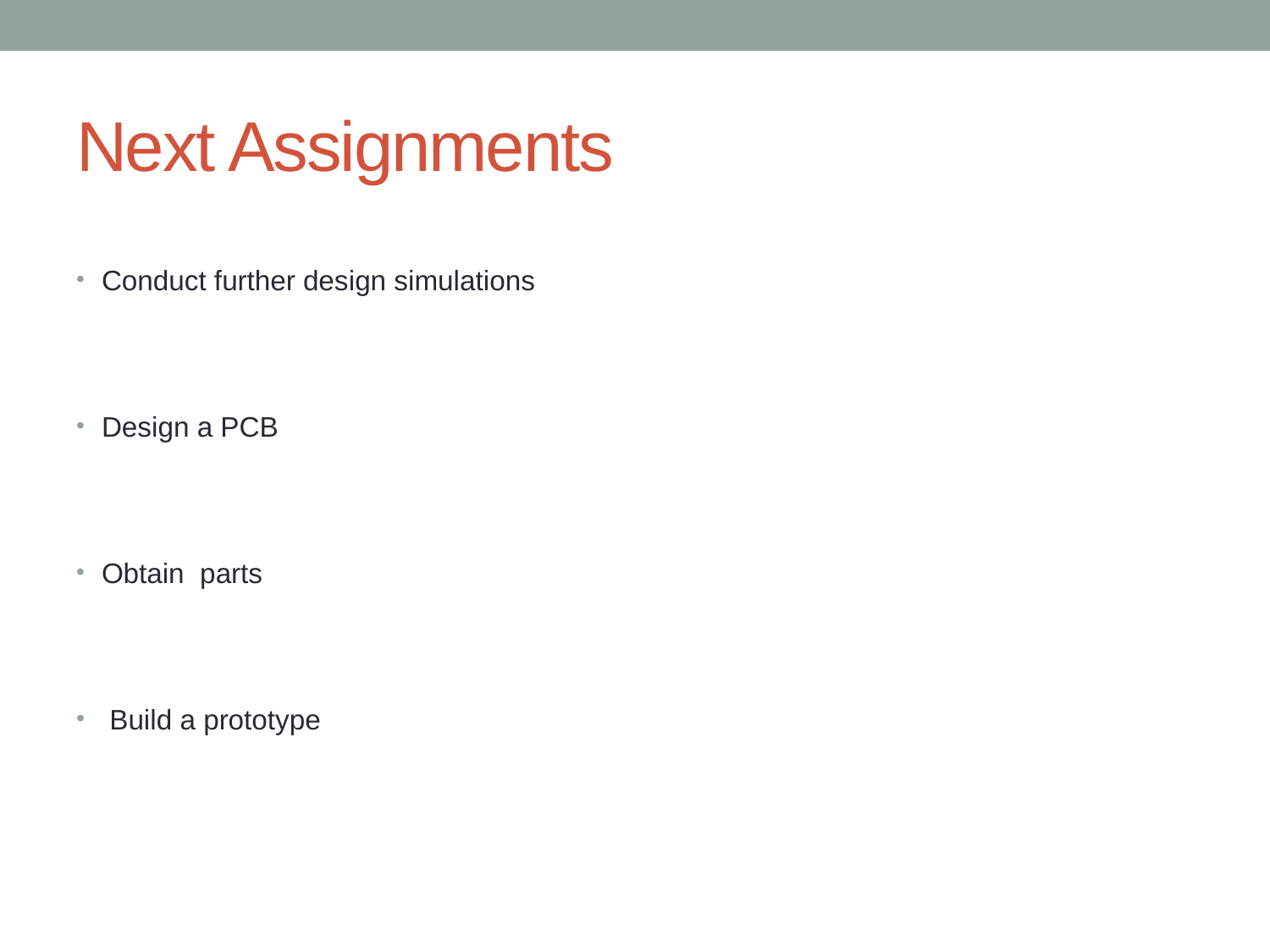

# Next Assignments
Conduct further design simulations

Design a PCB

Obtain  parts

 Build a prototype